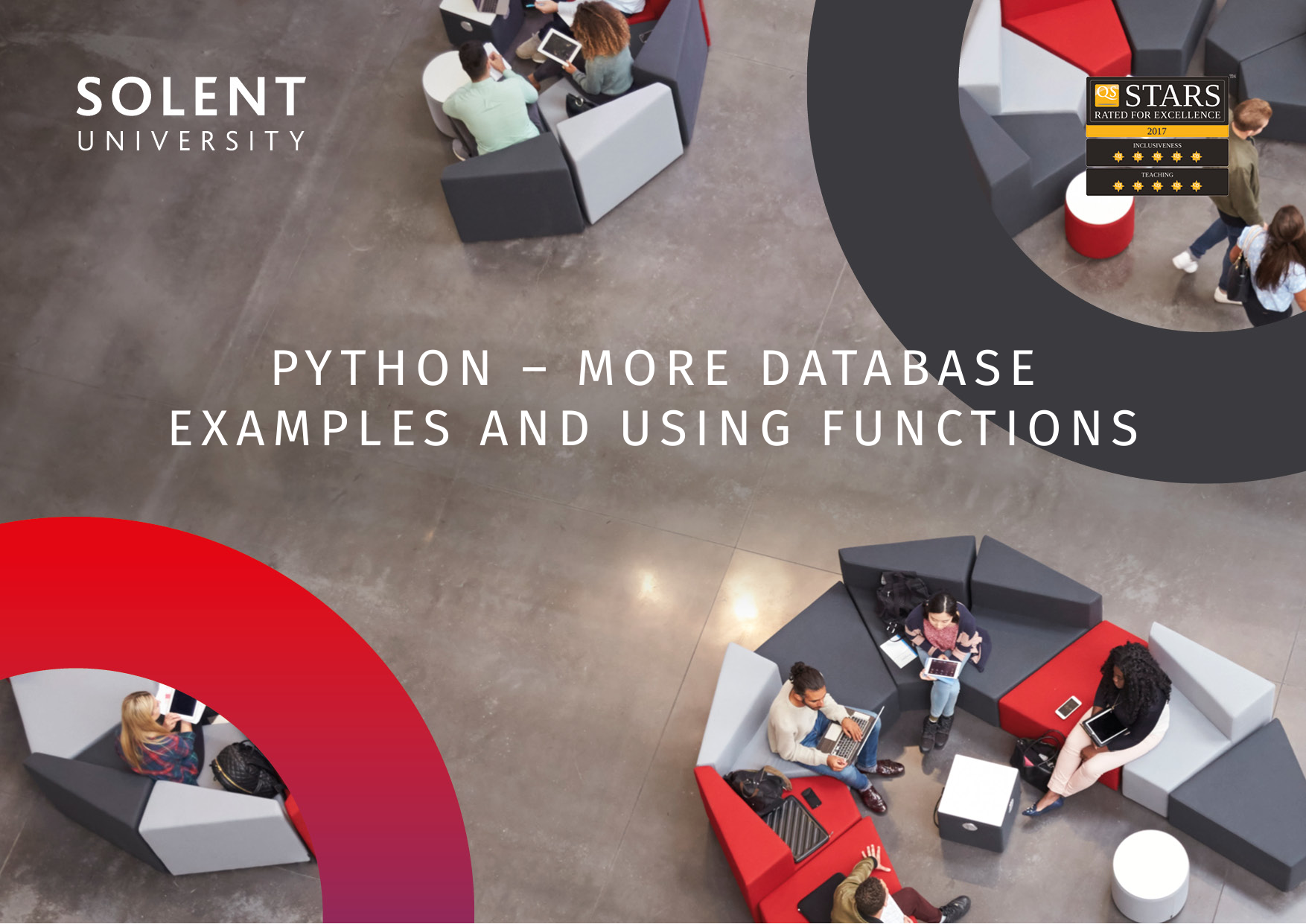

# Python – more database examples and using functions